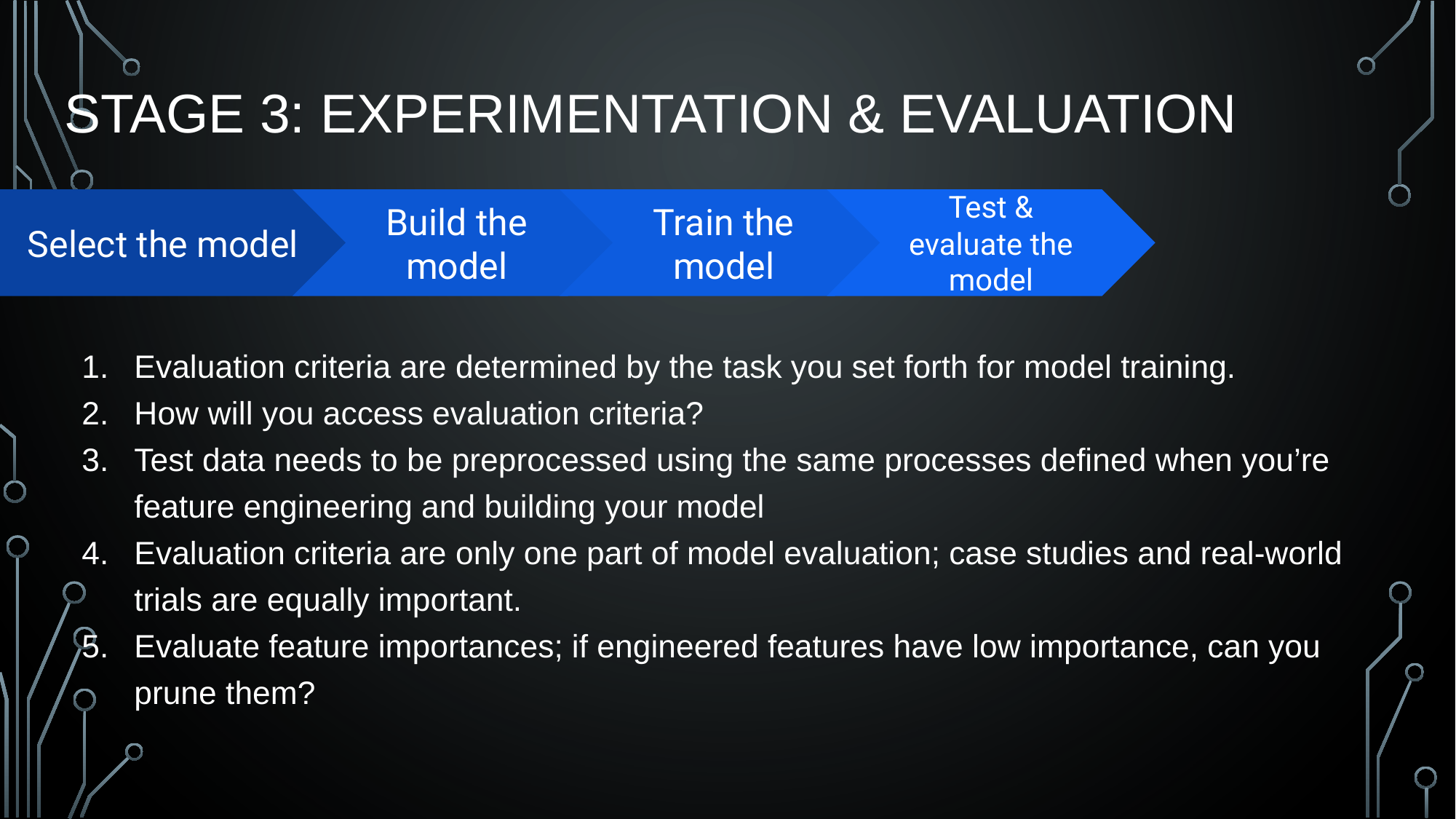

# Stage 3: Experimentation & Evaluation

Build the model
Train the model
Test & evaluate the model
Select the model
Evaluation criteria are determined by the task you set forth for model training.
How will you access evaluation criteria?
Test data needs to be preprocessed using the same processes defined when you’re feature engineering and building your model
Evaluation criteria are only one part of model evaluation; case studies and real-world trials are equally important.
Evaluate feature importances; if engineered features have low importance, can you prune them?